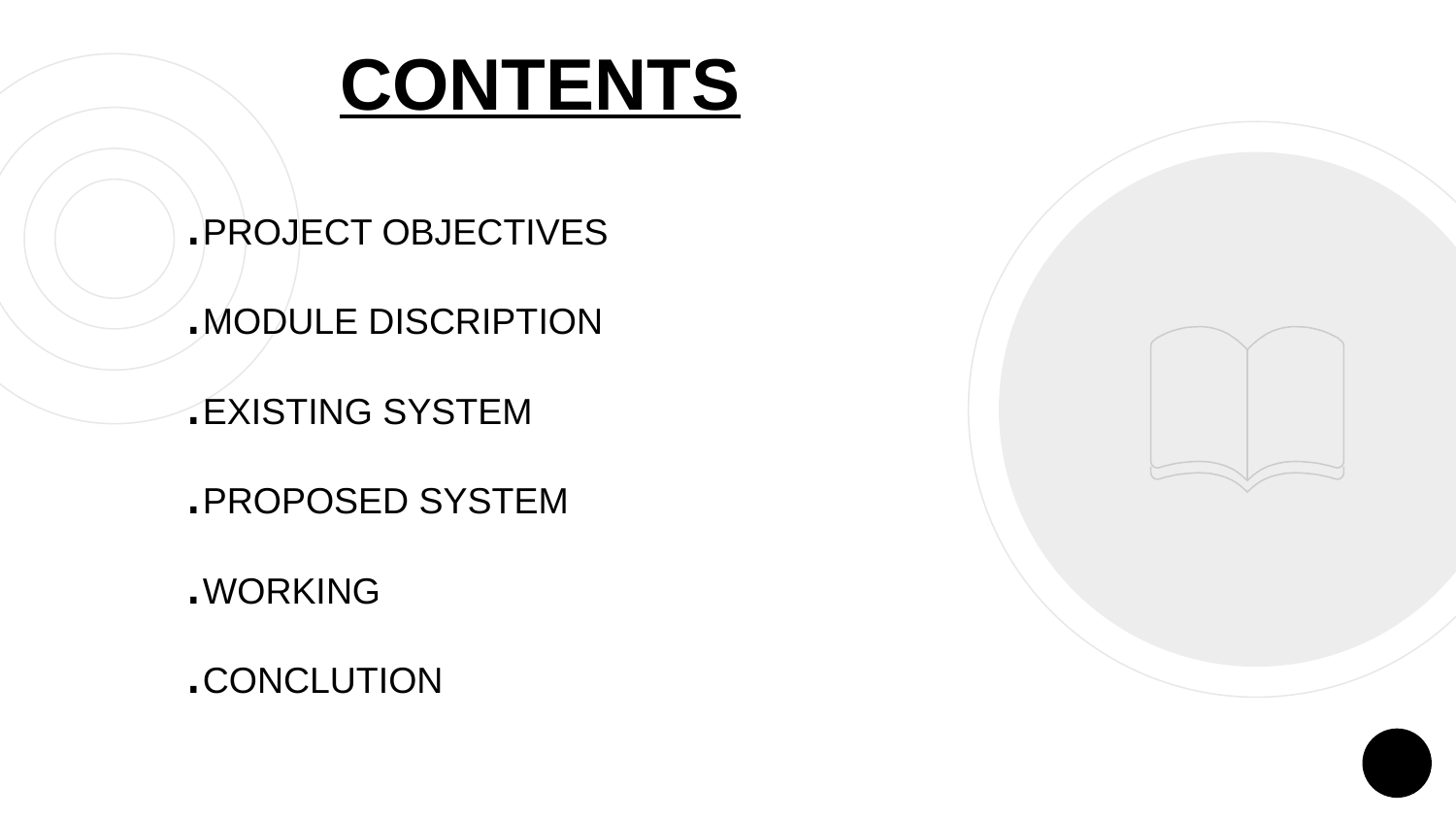

# CONTENTS
.PROJECT OBJECTIVES
.MODULE DISCRIPTION
.EXISTING SYSTEM
.PROPOSED SYSTEM
.WORKING
.CONCLUTION

2